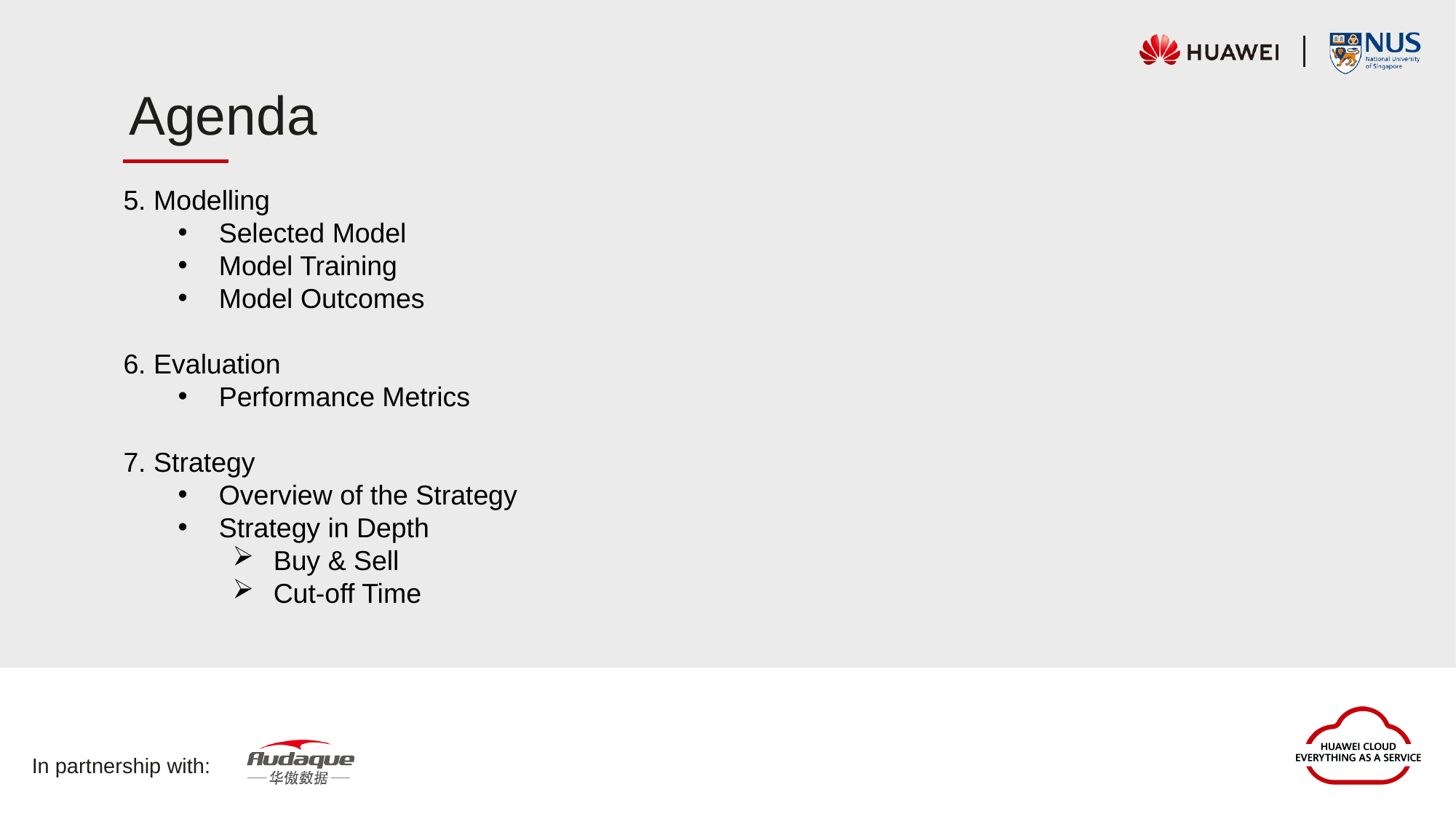

5. Modelling
Selected Model
Model Training
Model Outcomes

6. Evaluation
Performance Metrics

7. Strategy
Overview of the Strategy
Strategy in Depth
Buy & Sell
Cut-off Time